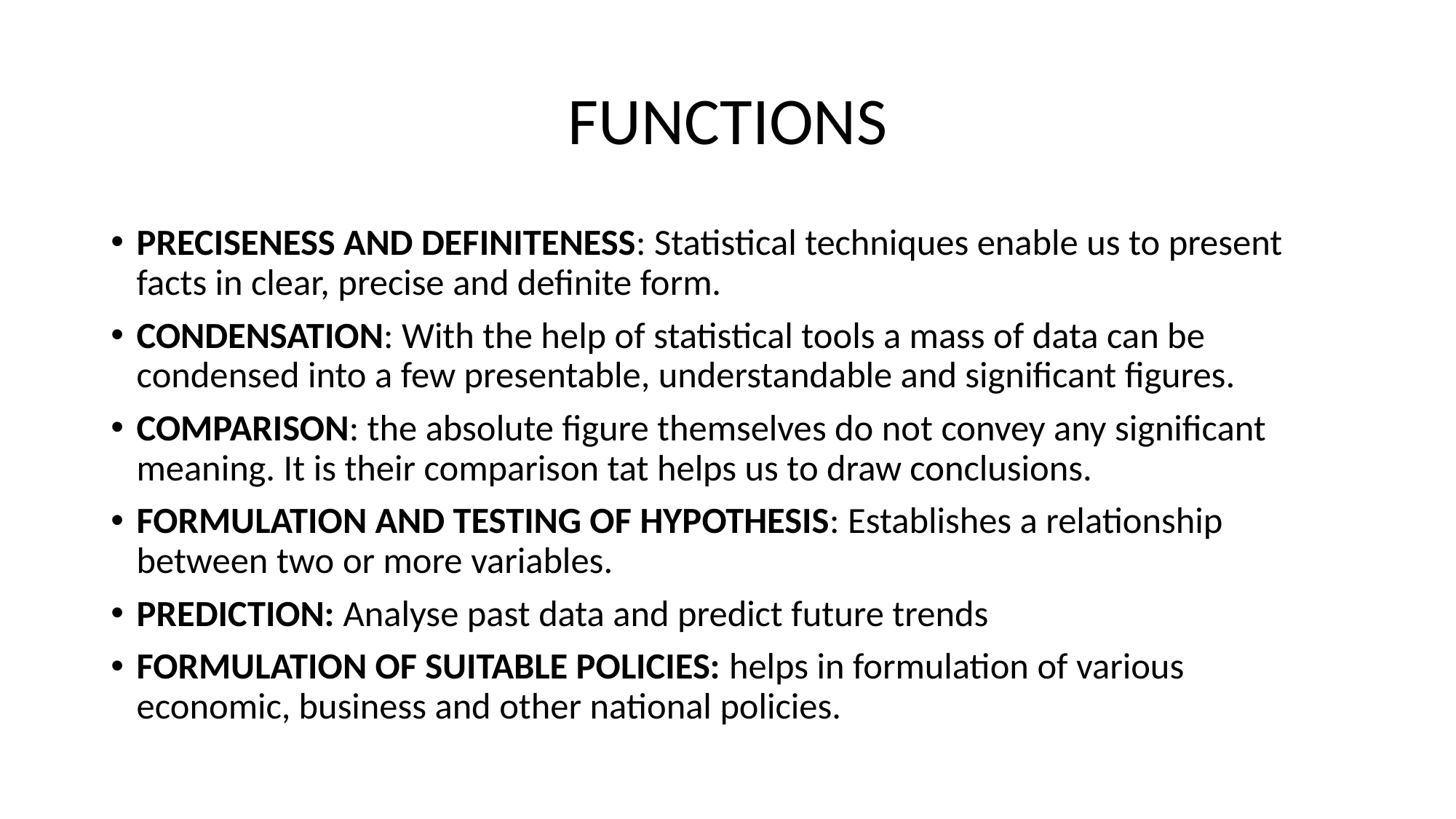

# FUNCTIONS
PRECISENESS AND DEFINITENESS: Statistical techniques enable us to present facts in clear, precise and definite form.
CONDENSATION: With the help of statistical tools a mass of data can be condensed into a few presentable, understandable and significant figures.
COMPARISON: the absolute figure themselves do not convey any significant meaning. It is their comparison tat helps us to draw conclusions.
FORMULATION AND TESTING OF HYPOTHESIS: Establishes a relationship between two or more variables.
PREDICTION: Analyse past data and predict future trends
FORMULATION OF SUITABLE POLICIES: helps in formulation of various economic, business and other national policies.